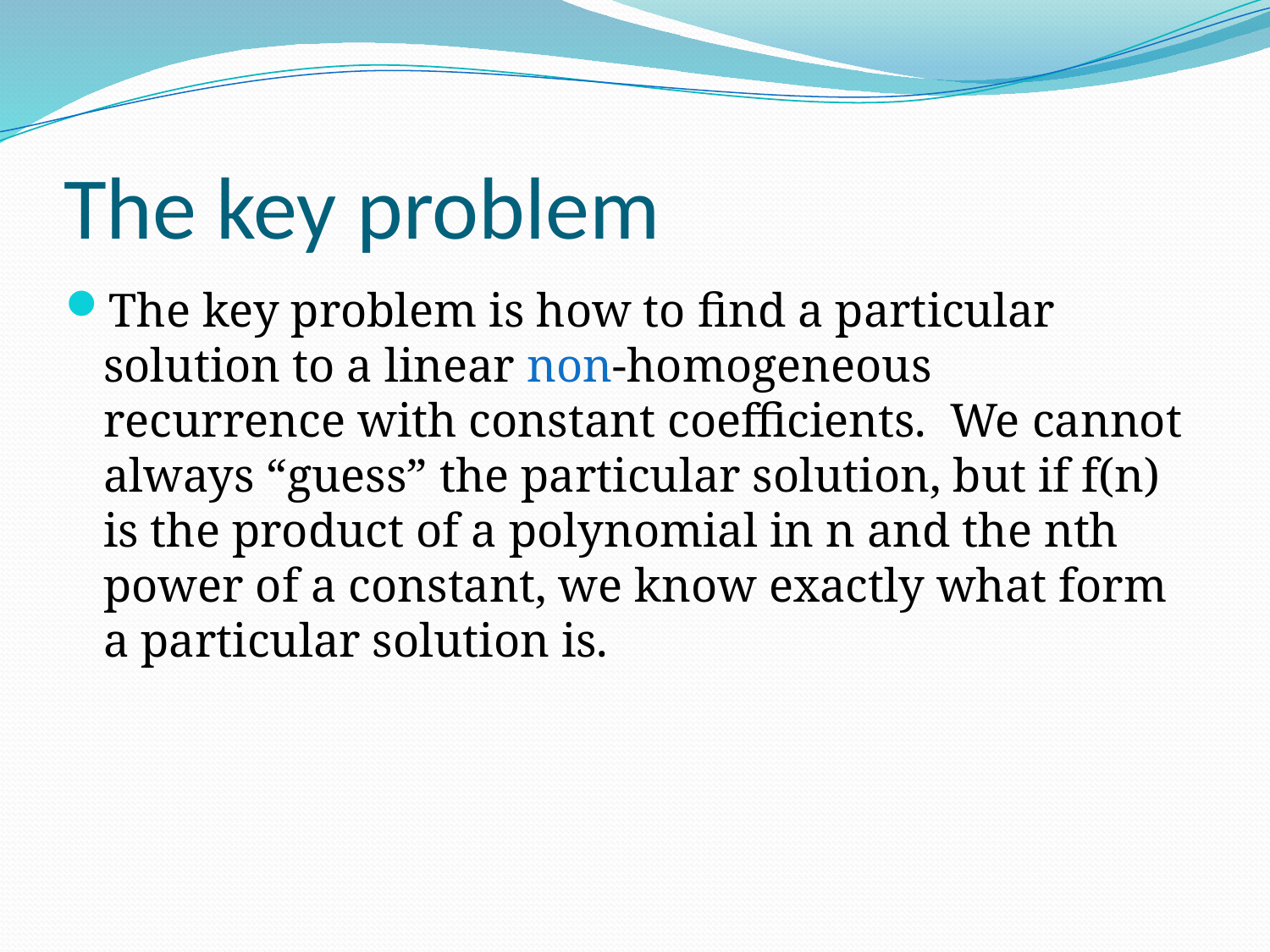

# The key problem
The key problem is how to find a particular solution to a linear non-homogeneous recurrence with constant coefficients.  We cannot always “guess” the particular solution, but if f(n) is the product of a polynomial in n and the nth power of a constant, we know exactly what form a particular solution is.